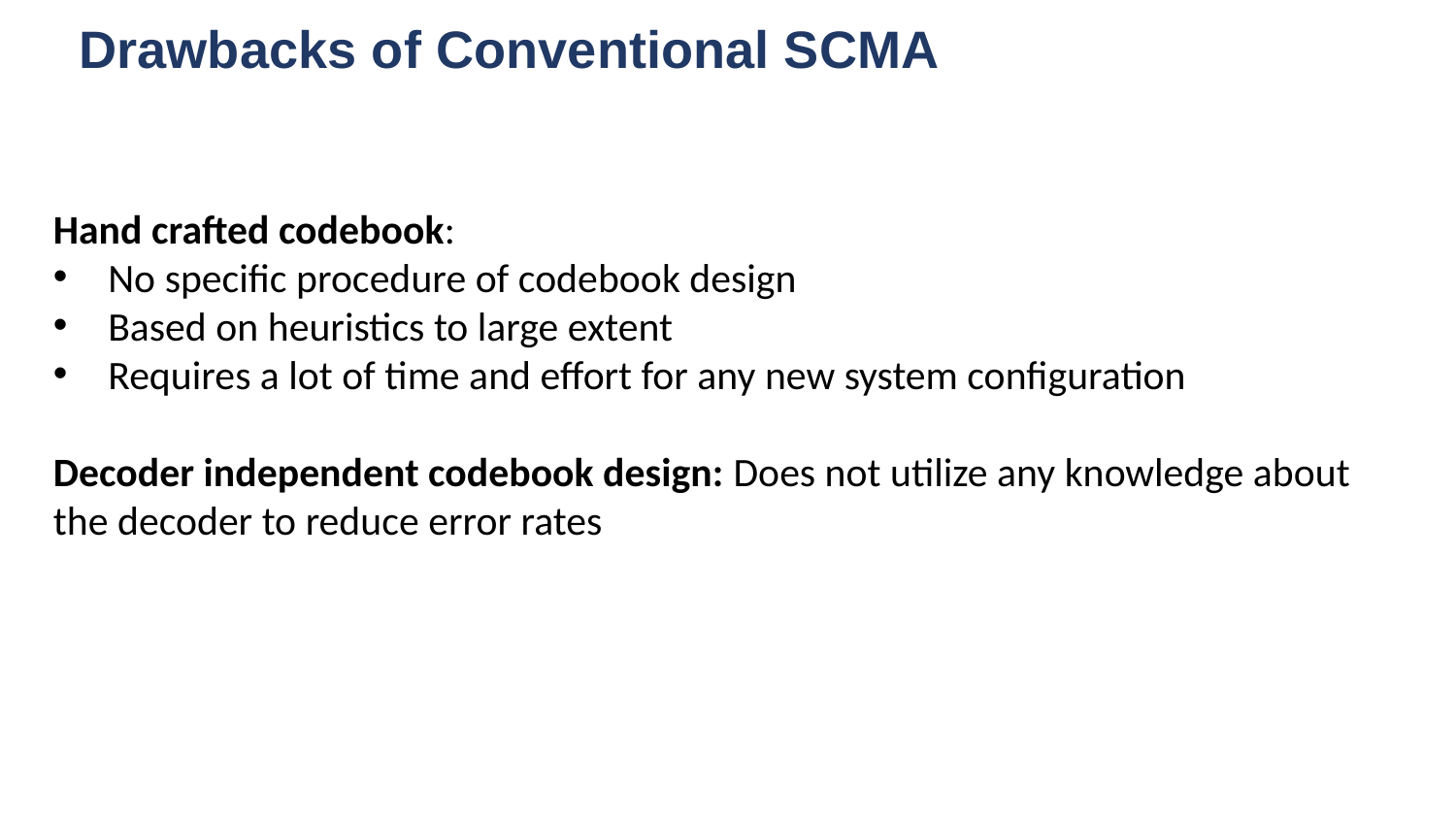

# Drawbacks of Conventional SCMA
Hand crafted codebook:
No specific procedure of codebook design
Based on heuristics to large extent
Requires a lot of time and effort for any new system configuration

Decoder independent codebook design: Does not utilize any knowledge about the decoder to reduce error rates